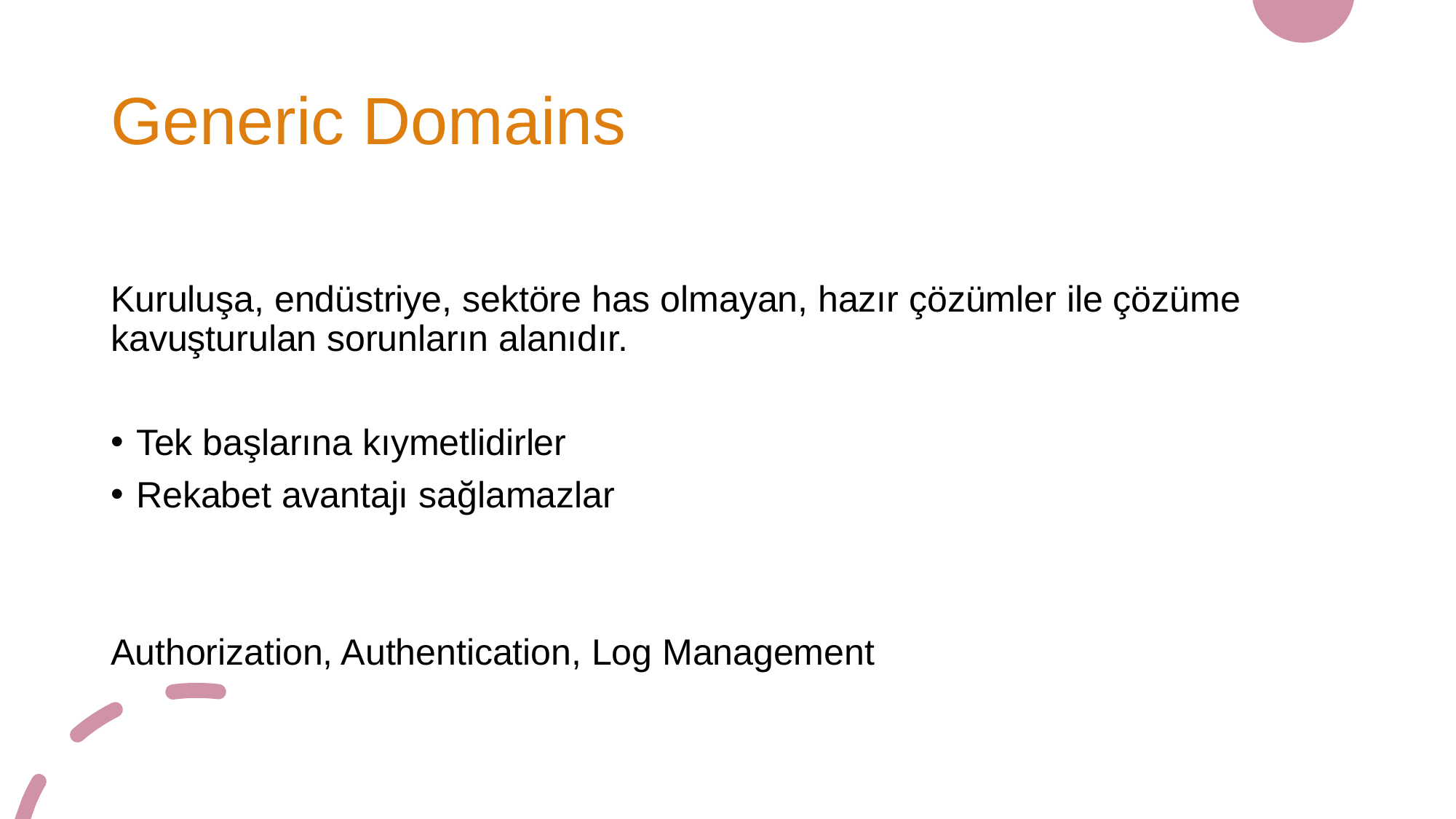

# Generic Domains

Kuruluşa, endüstriye, sektöre has olmayan, hazır çözümler ile çözüme kavuşturulan sorunların alanıdır.

Tek başlarına kıymetlidirler
Rekabet avantajı sağlamazlar

Authorization, Authentication, Log Management